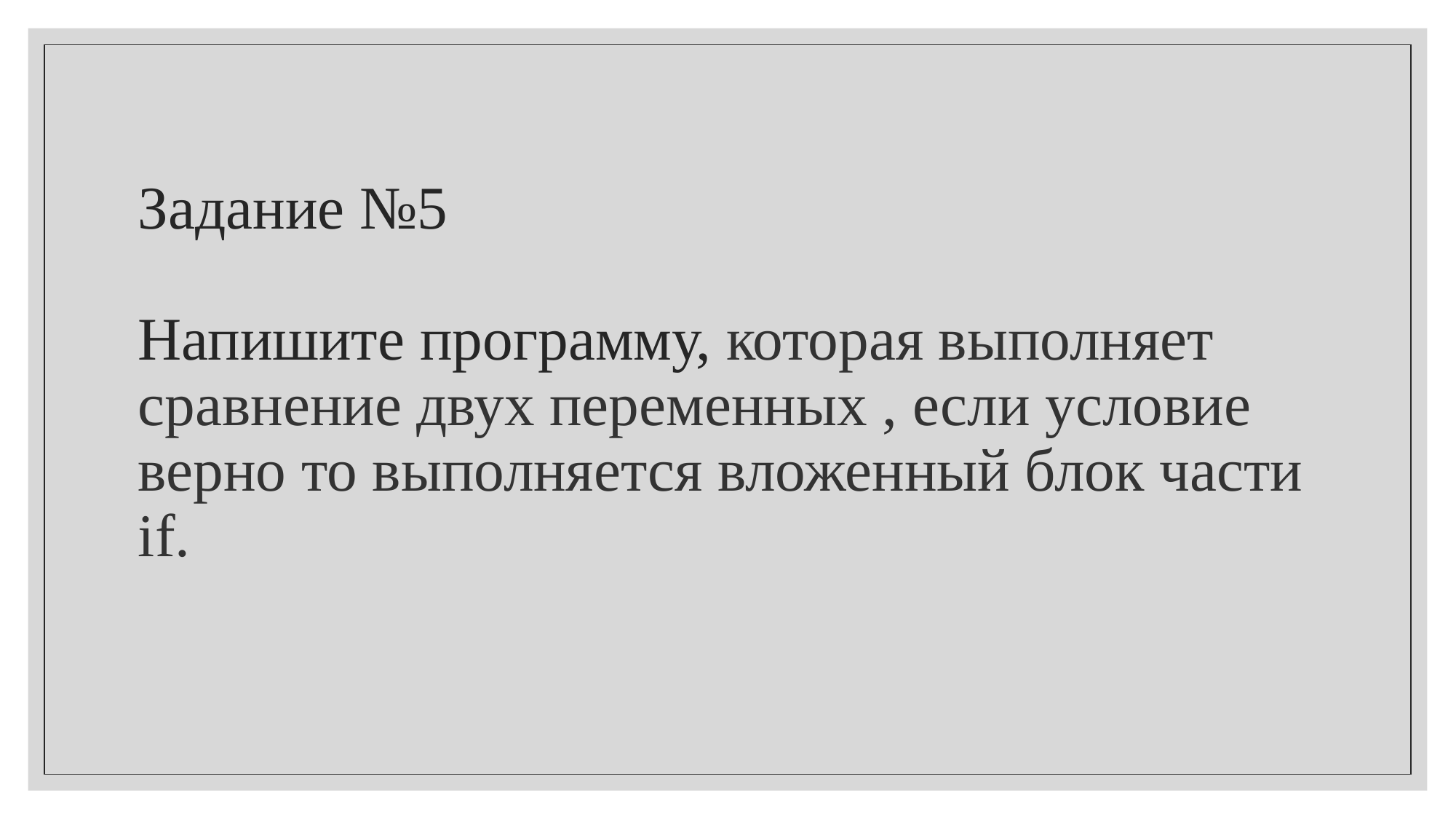

# Задание №5 Напишите программу, которая выполняет сравнение двух переменных , если условие верно то выполняется вложенный блок части if.